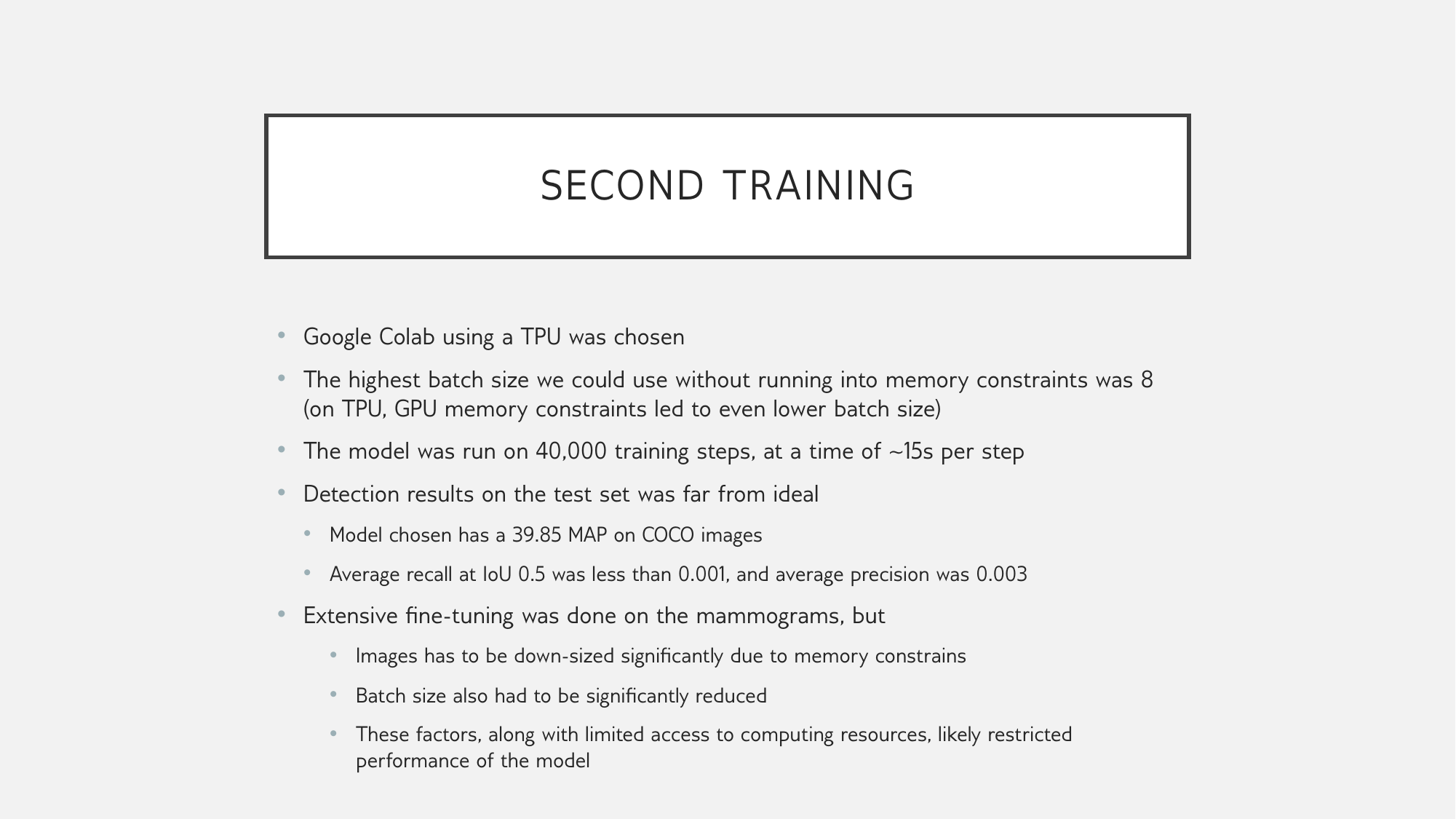

# Second training
Google Colab using a TPU was chosen
The highest batch size we could use without running into memory constraints was 8 (on TPU, GPU memory constraints led to even lower batch size)
The model was run on 40,000 training steps, at a time of ~15s per step
Detection results on the test set was far from ideal
Model chosen has a 39.85 MAP on COCO images
Average recall at IoU 0.5 was less than 0.001, and average precision was 0.003
Extensive fine-tuning was done on the mammograms, but
Images has to be down-sized significantly due to memory constrains
Batch size also had to be significantly reduced
These factors, along with limited access to computing resources, likely restricted performance of the model